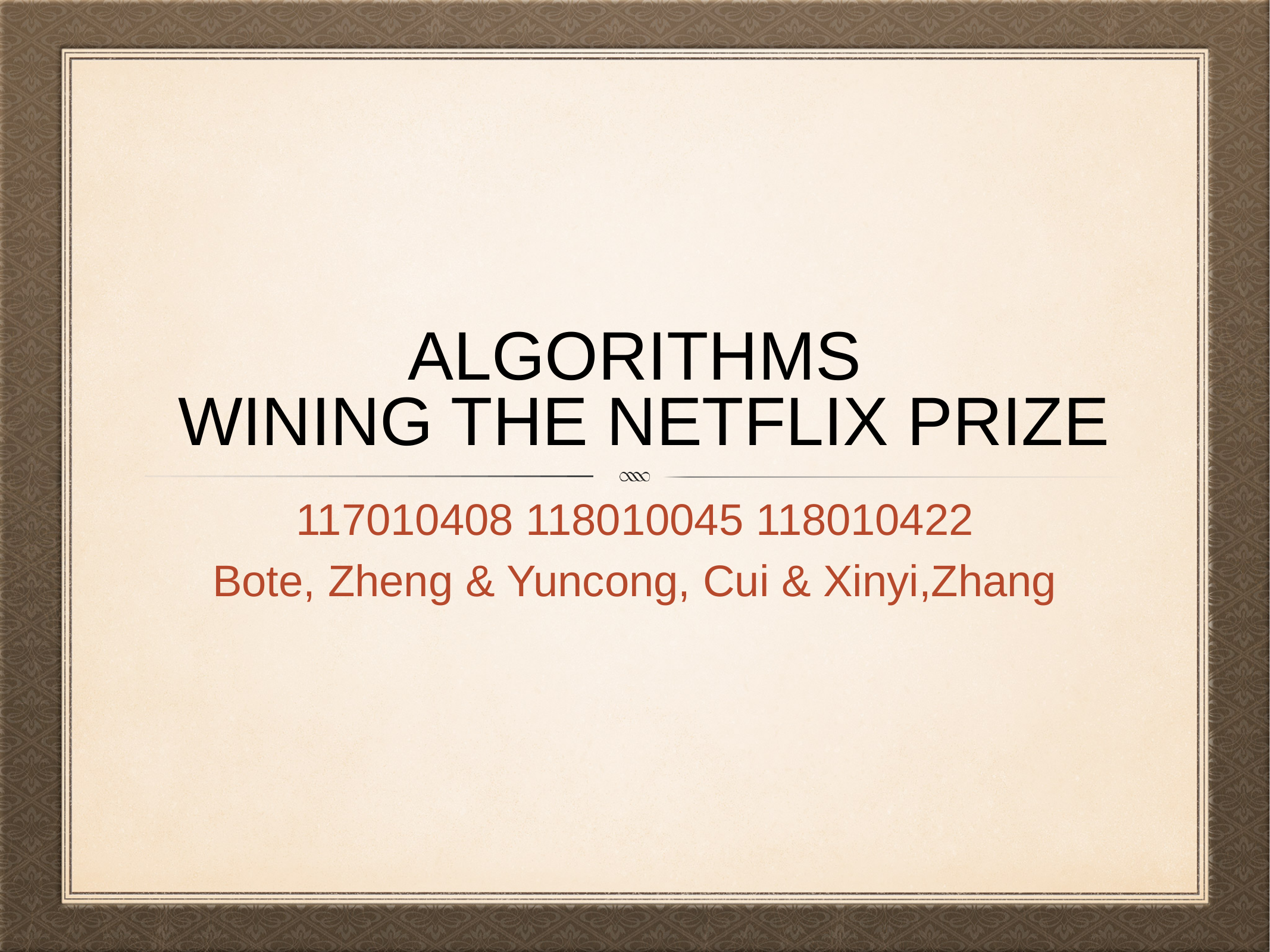

# Algorithms
 Wining the Netflix prize
117010408 118010045 118010422
Bote, Zheng & Yuncong, Cui & Xinyi,Zhang